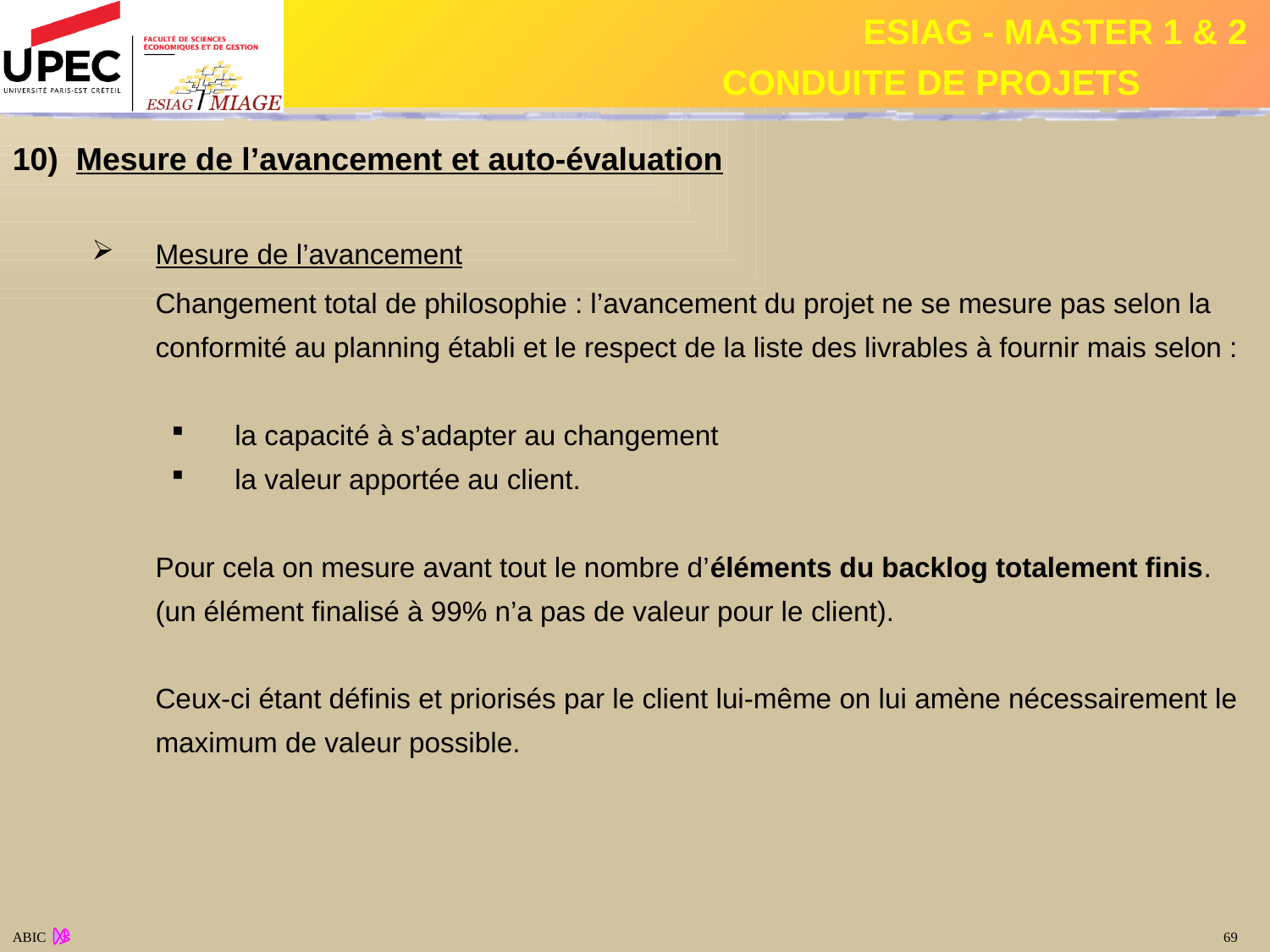

Mesure de l’avancement et auto-évaluation

Mesure de l’avancement
	Changement total de philosophie : l’avancement du projet ne se mesure pas selon la conformité au planning établi et le respect de la liste des livrables à fournir mais selon :

la capacité à s’adapter au changement
la valeur apportée au client.

	Pour cela on mesure avant tout le nombre d’éléments du backlog totalement finis.
	(un élément finalisé à 99% n’a pas de valeur pour le client).

	Ceux-ci étant définis et priorisés par le client lui-même on lui amène nécessairement le maximum de valeur possible.